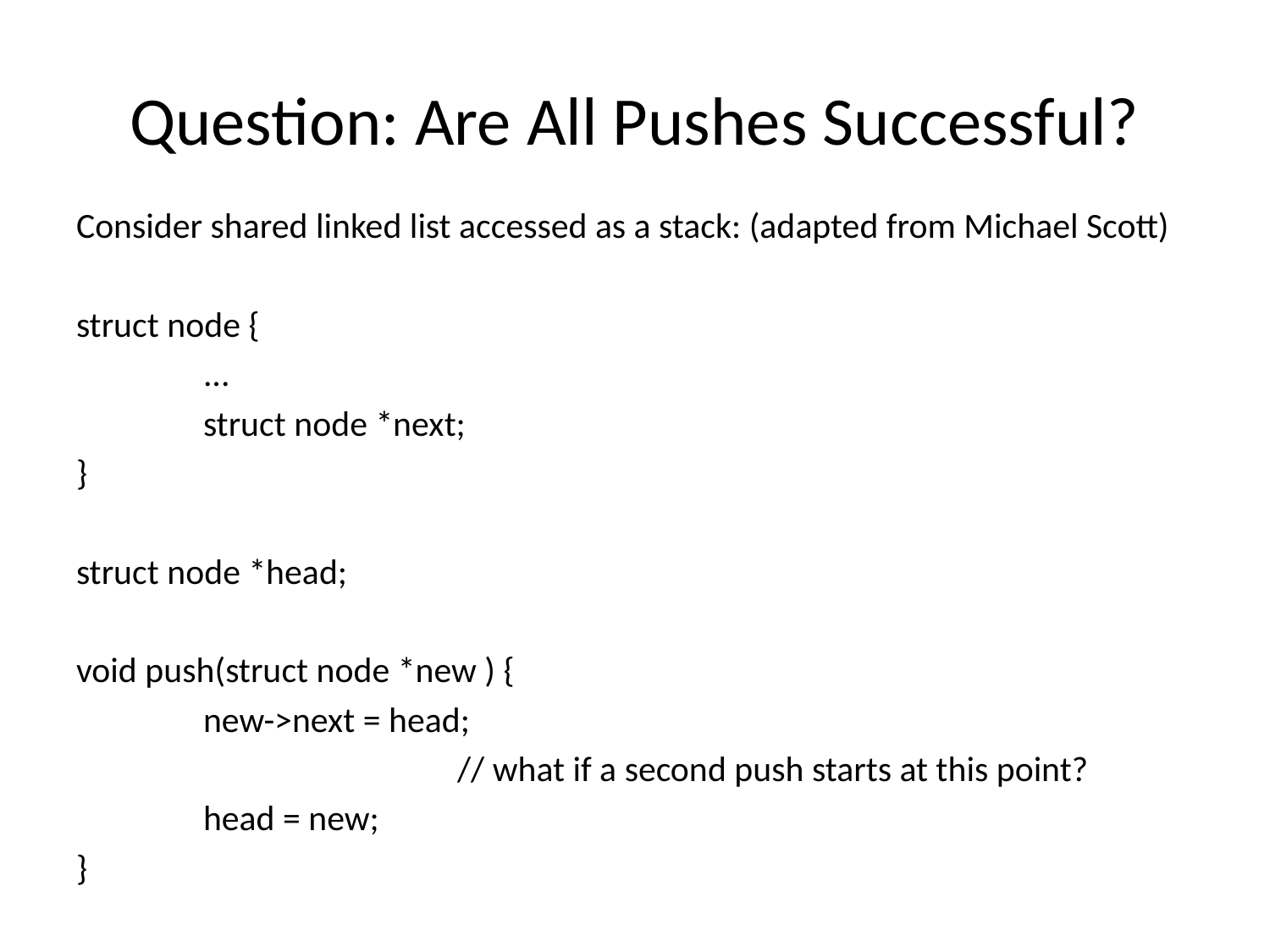

# Question: Are All Pushes Successful?
Consider shared linked list accessed as a stack: (adapted from Michael Scott)

struct node {
	...
	struct node *next;
}

struct node *head;

void push(struct node *new ) {
	new->next = head;
			// what if a second push starts at this point?
	head = new;
}